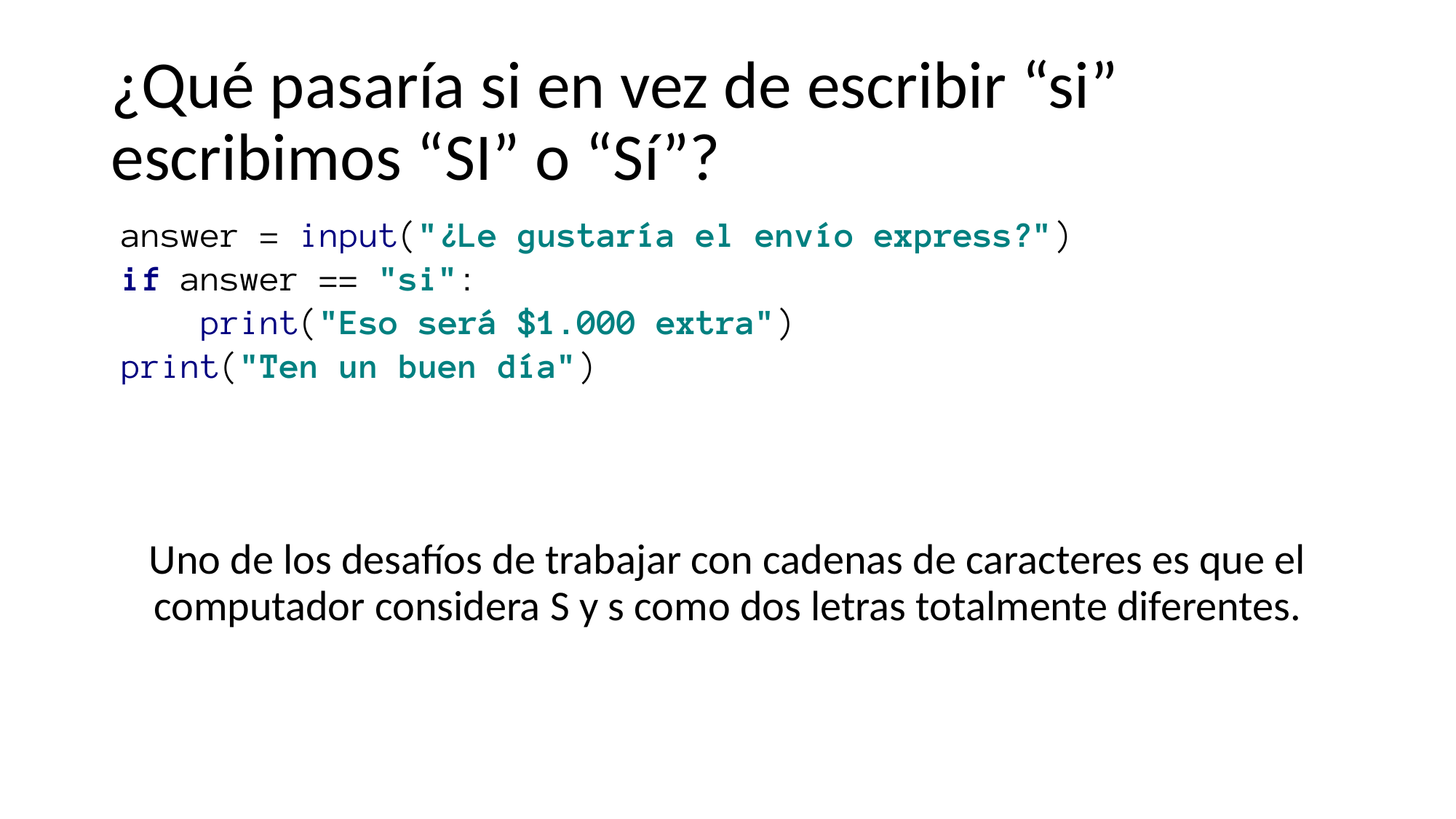

# ¿Qué pasaría si en vez de escribir “si” escribimos “SI” o “Sí”?
answer = input("¿Le gustaría el envío express?")
if answer == "si":
    print("Eso será $1.000 extra")
print("Ten un buen día")
Uno de los desafíos de trabajar con cadenas de caracteres es que el computador considera S y s como dos letras totalmente diferentes.